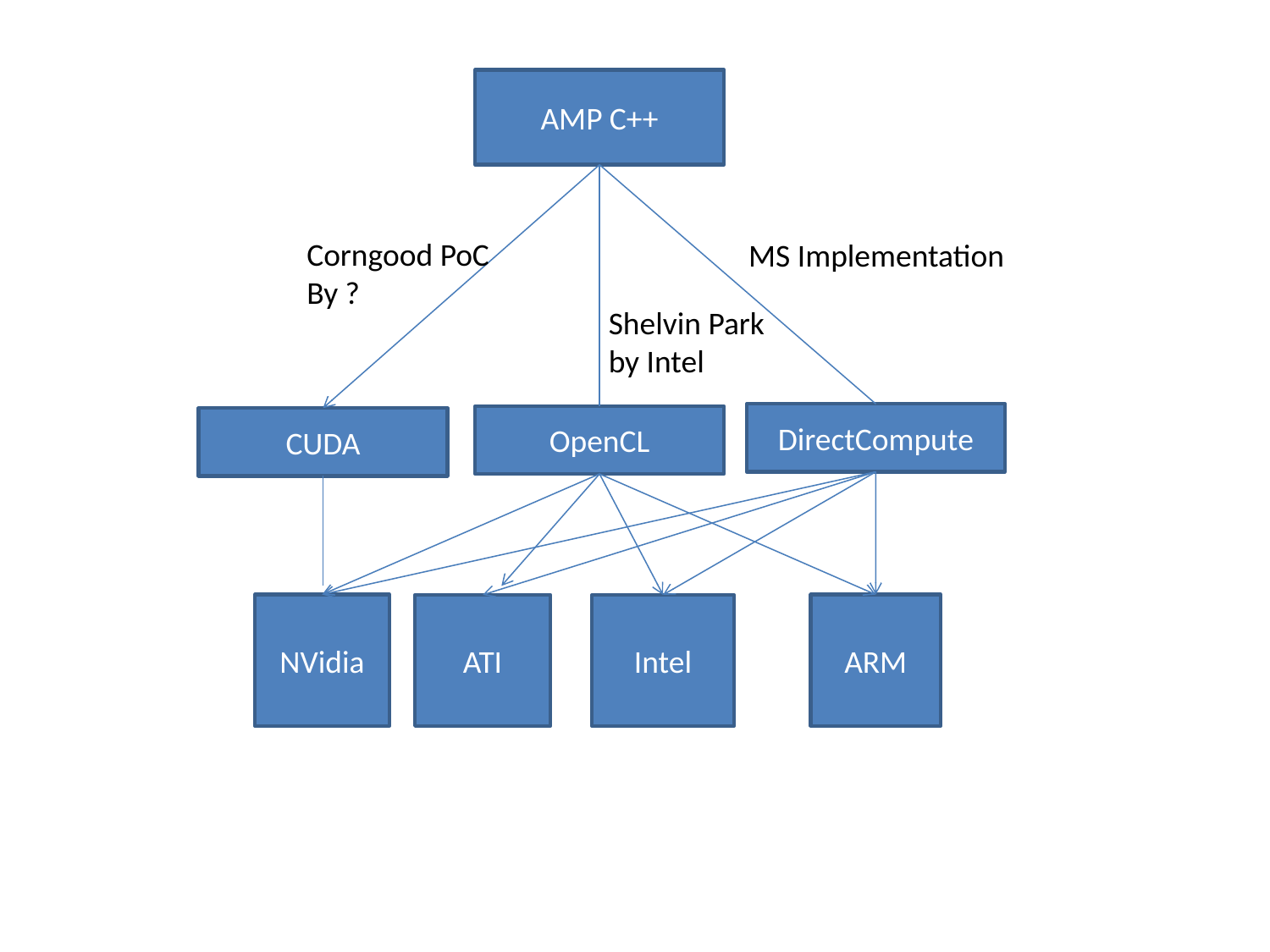

AMP C++
Corngood PoC
By ?
MS Implementation
Shelvin Park
by Intel
DirectCompute
OpenCL
CUDA
NVidia
ARM
ATI
Intel